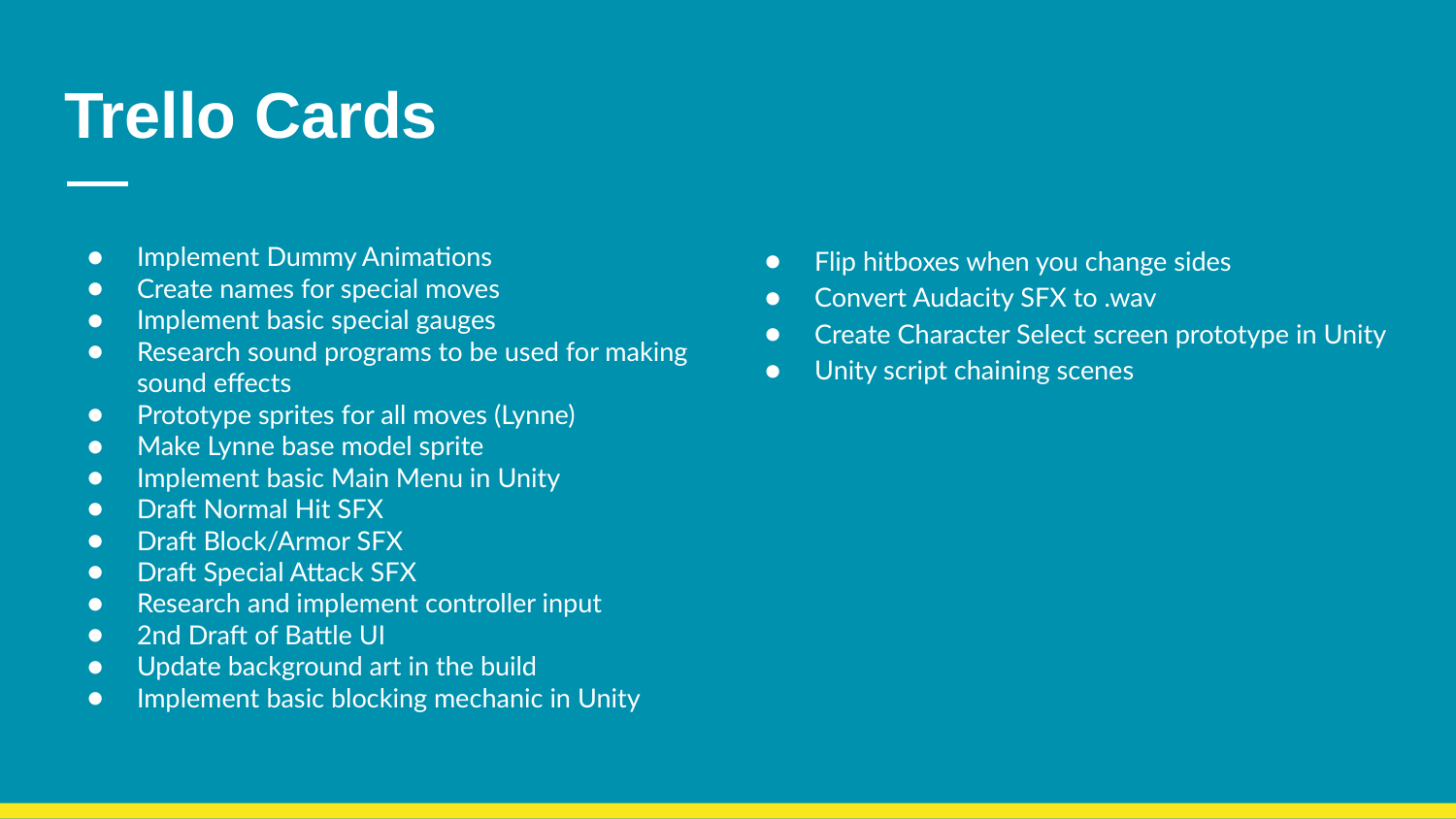

# Trello Cards
Implement Dummy Animations
Create names for special moves
Implement basic special gauges
Research sound programs to be used for making sound effects
Prototype sprites for all moves (Lynne)
Make Lynne base model sprite
Implement basic Main Menu in Unity
Draft Normal Hit SFX
Draft Block/Armor SFX
Draft Special Attack SFX
Research and implement controller input
2nd Draft of Battle UI
Update background art in the build
Implement basic blocking mechanic in Unity
Flip hitboxes when you change sides
Convert Audacity SFX to .wav
Create Character Select screen prototype in Unity
Unity script chaining scenes